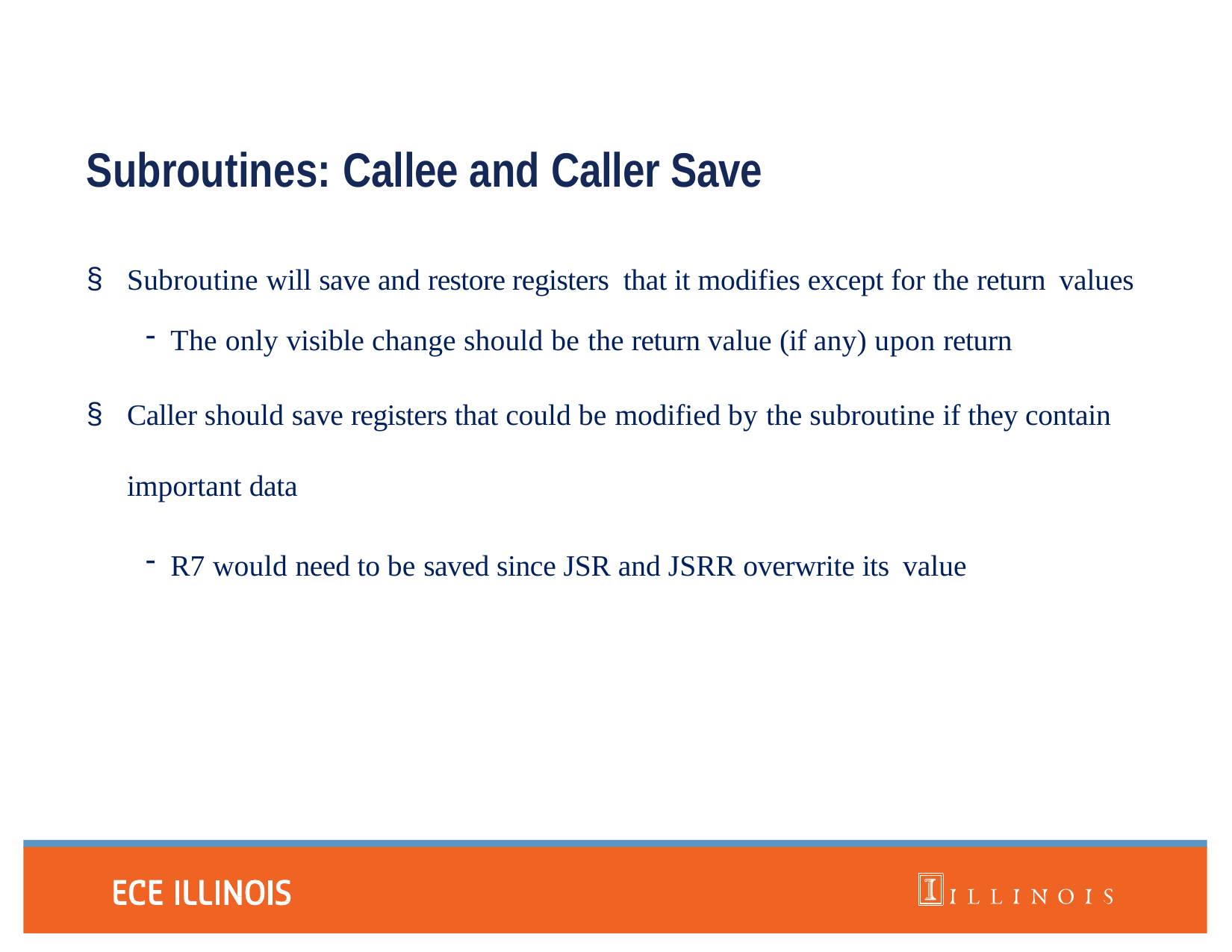

# Subroutines: Callee and Caller Save
Subroutine will save and restore registers  that it modifies except for the return values
The only visible change should be the return value (if any) upon return
Caller should save registers that could be modified by the subroutine if they contain  important data

R7 would need to be saved since JSR and JSRR overwrite its value